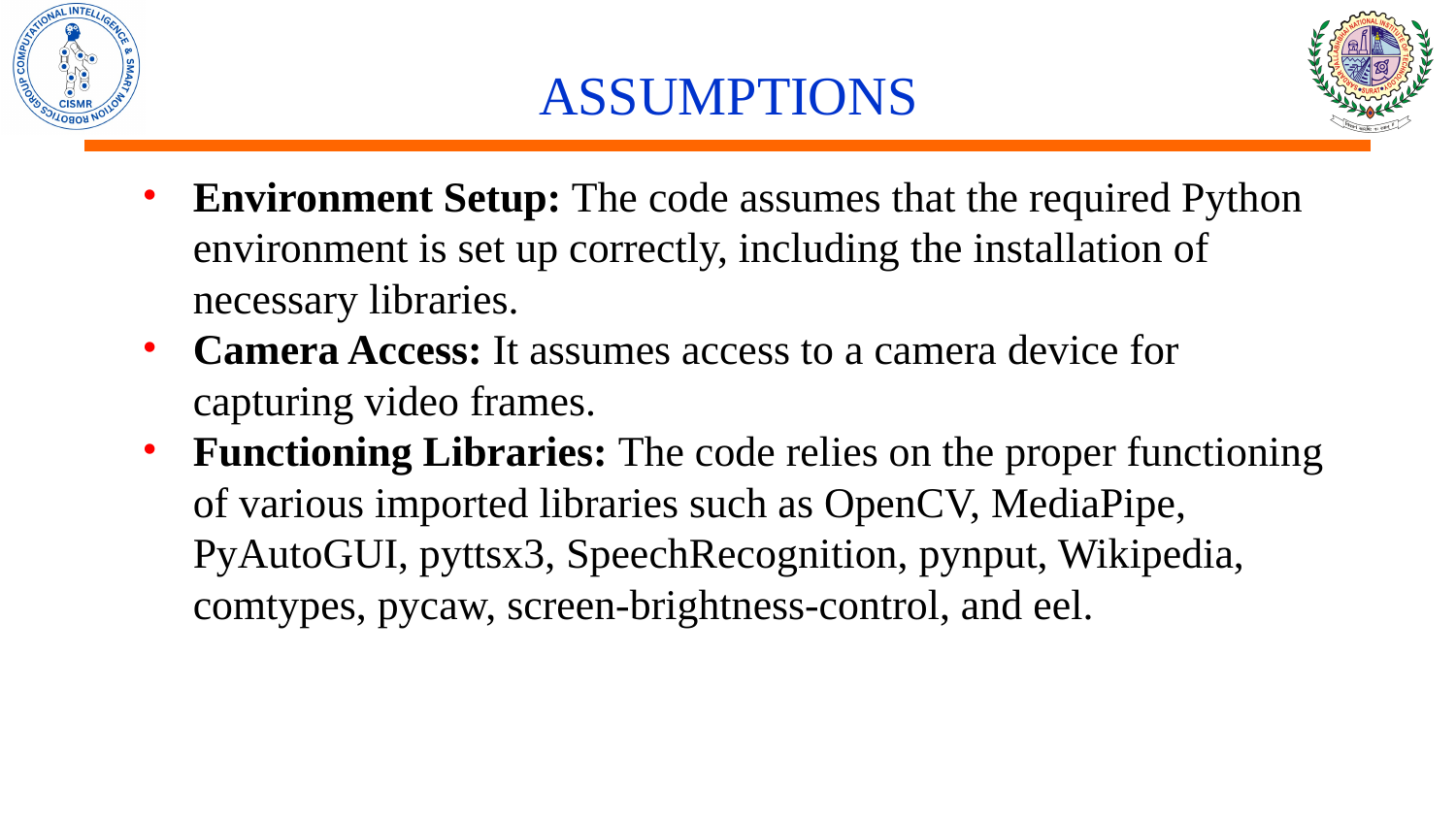

# ASSUMPTIONS
Environment Setup: The code assumes that the required Python environment is set up correctly, including the installation of necessary libraries.
Camera Access: It assumes access to a camera device for capturing video frames.
Functioning Libraries: The code relies on the proper functioning of various imported libraries such as OpenCV, MediaPipe, PyAutoGUI, pyttsx3, SpeechRecognition, pynput, Wikipedia, comtypes, pycaw, screen-brightness-control, and eel.